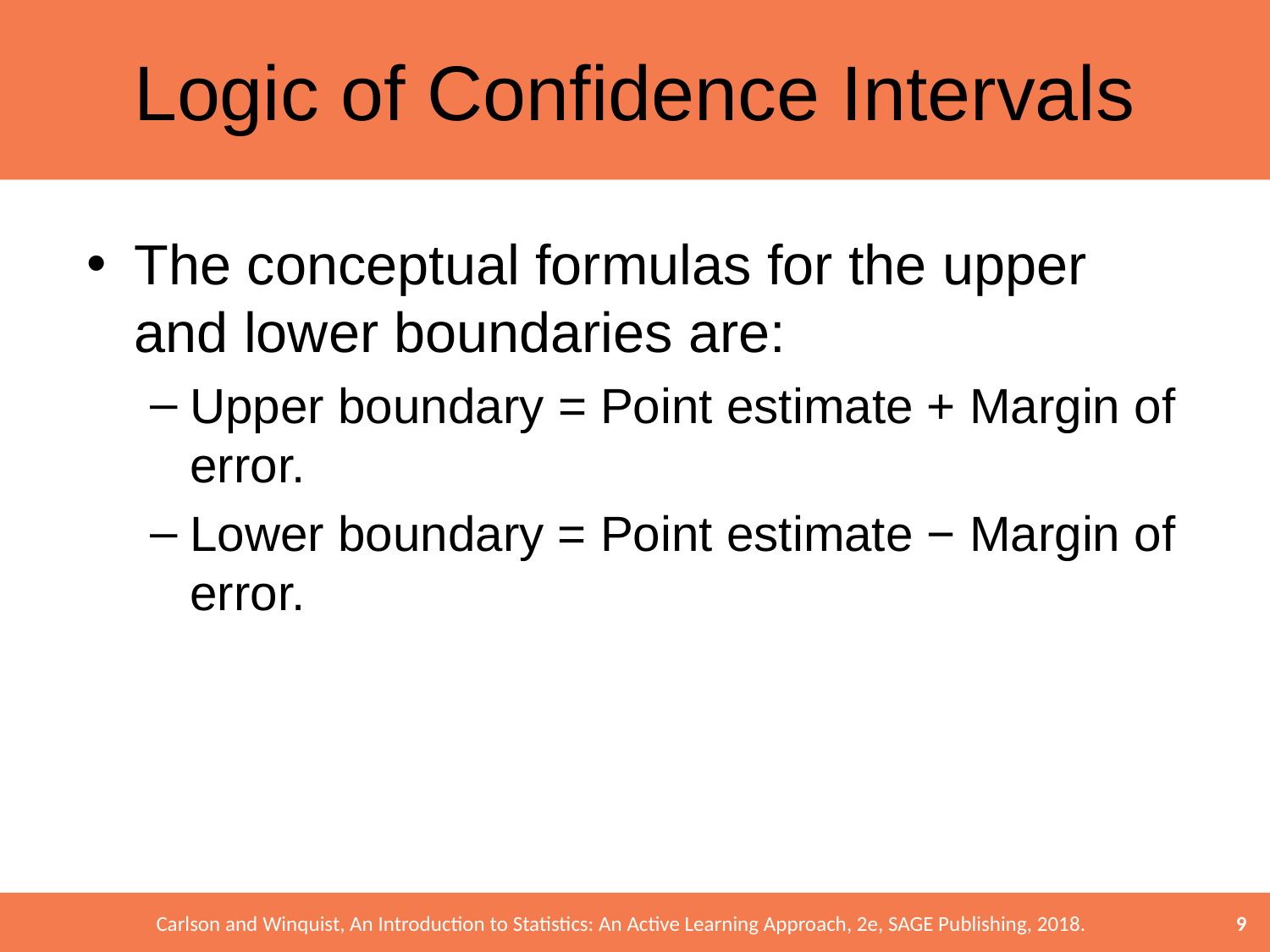

# Logic of Confidence Intervals
The conceptual formulas for the upper and lower boundaries are:
Upper boundary = Point estimate + Margin of error.
Lower boundary = Point estimate − Margin of error.
9
Carlson and Winquist, An Introduction to Statistics: An Active Learning Approach, 2e, SAGE Publishing, 2018.